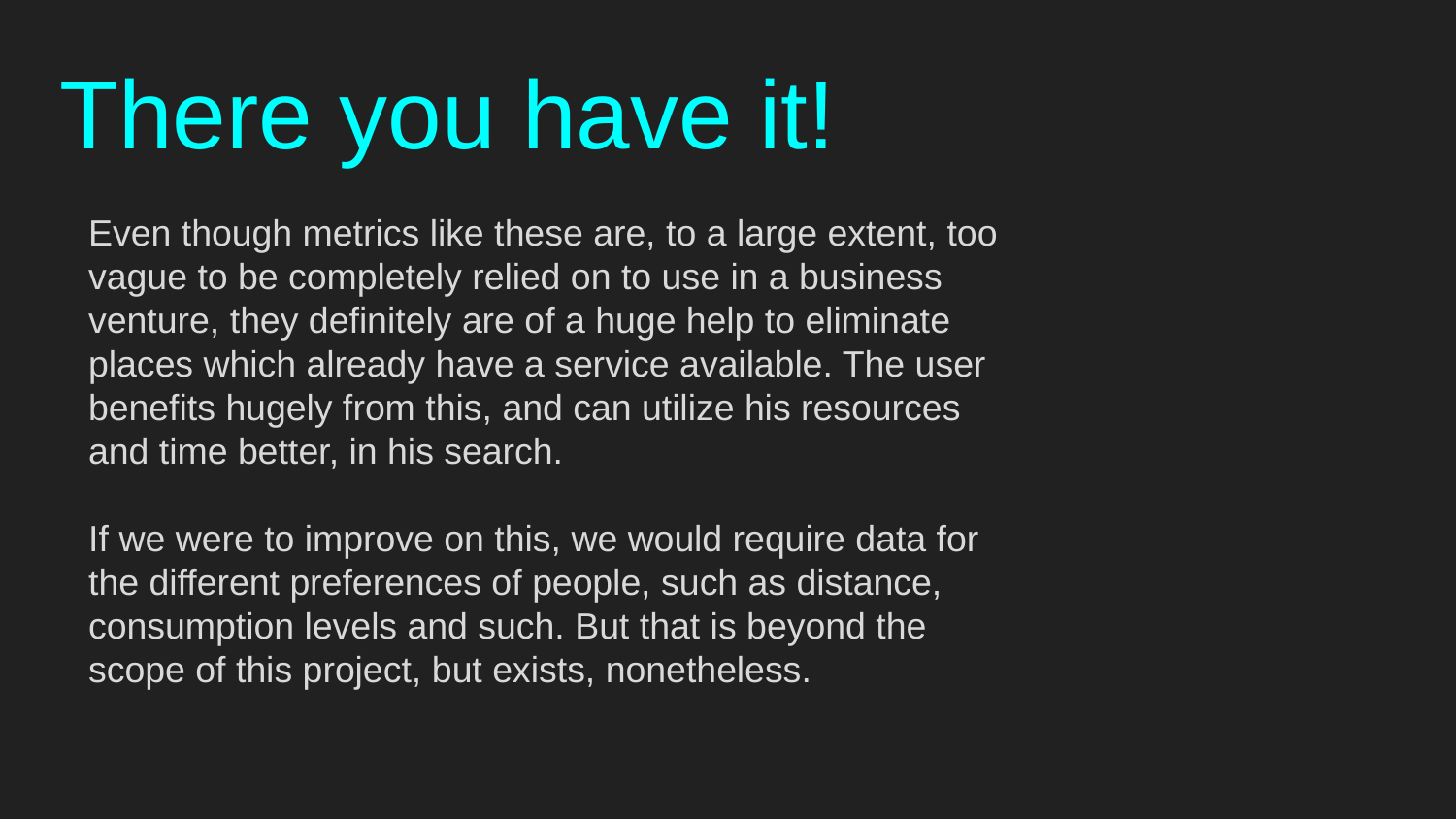

# There you have it!
Even though metrics like these are, to a large extent, too vague to be completely relied on to use in a business venture, they definitely are of a huge help to eliminate places which already have a service available. The user benefits hugely from this, and can utilize his resources and time better, in his search.

If we were to improve on this, we would require data for the different preferences of people, such as distance, consumption levels and such. But that is beyond the scope of this project, but exists, nonetheless.